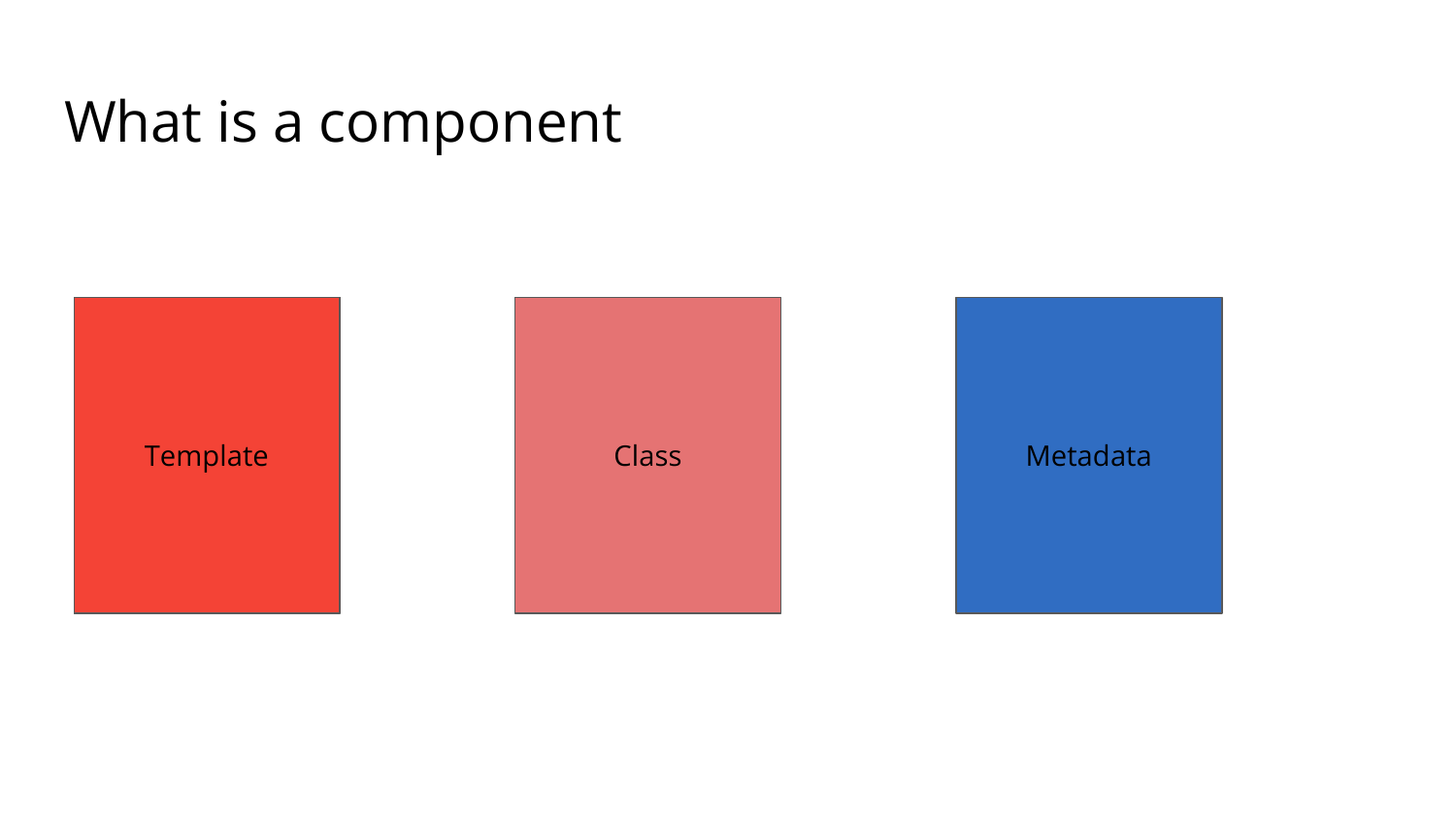

# What is a component
Template
Template
Class
Metadata